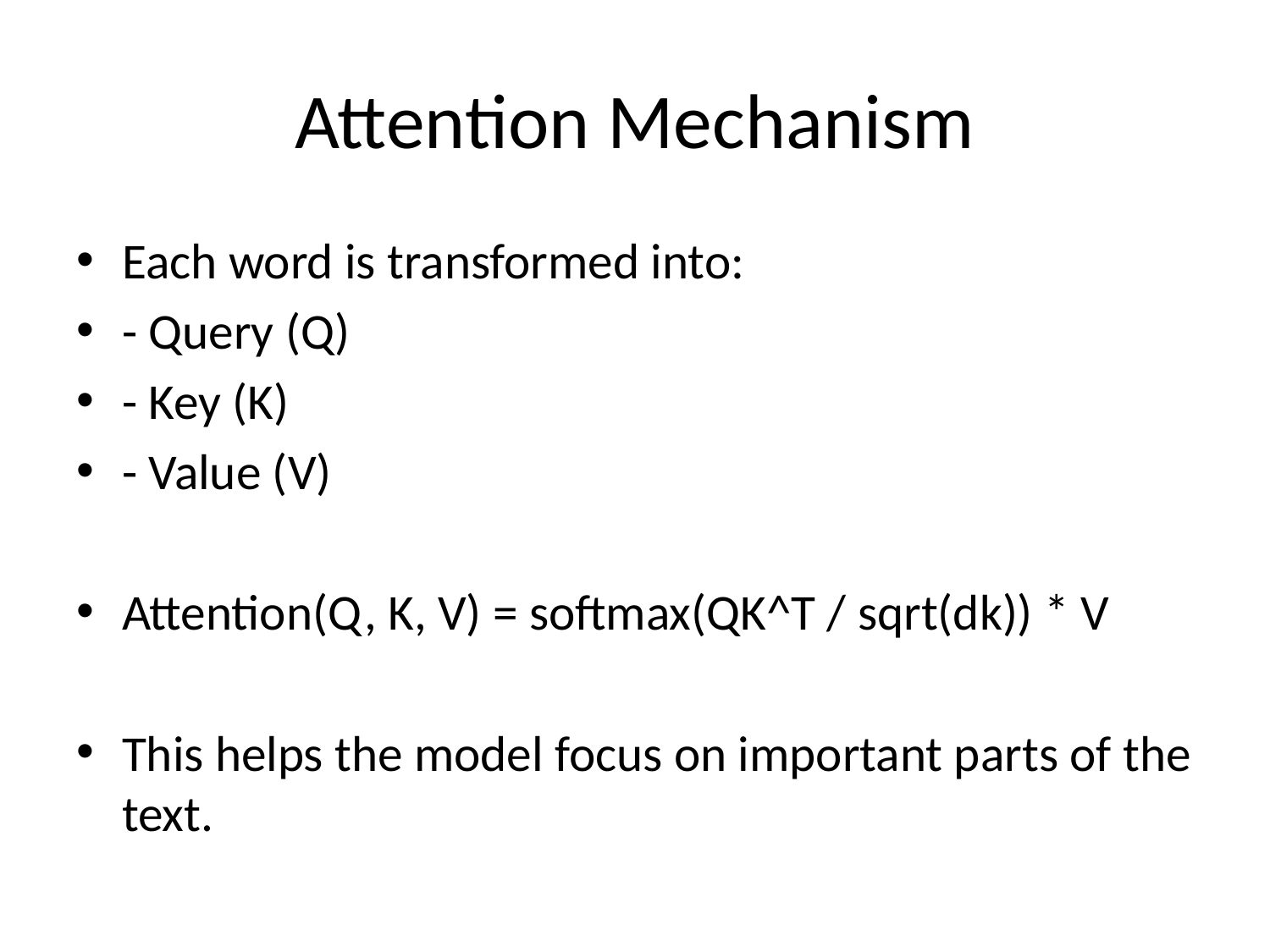

# Attention Mechanism
Each word is transformed into:
- Query (Q)
- Key (K)
- Value (V)

Attention(Q, K, V) = softmax(QK^T / sqrt(dk)) * V

This helps the model focus on important parts of the text.